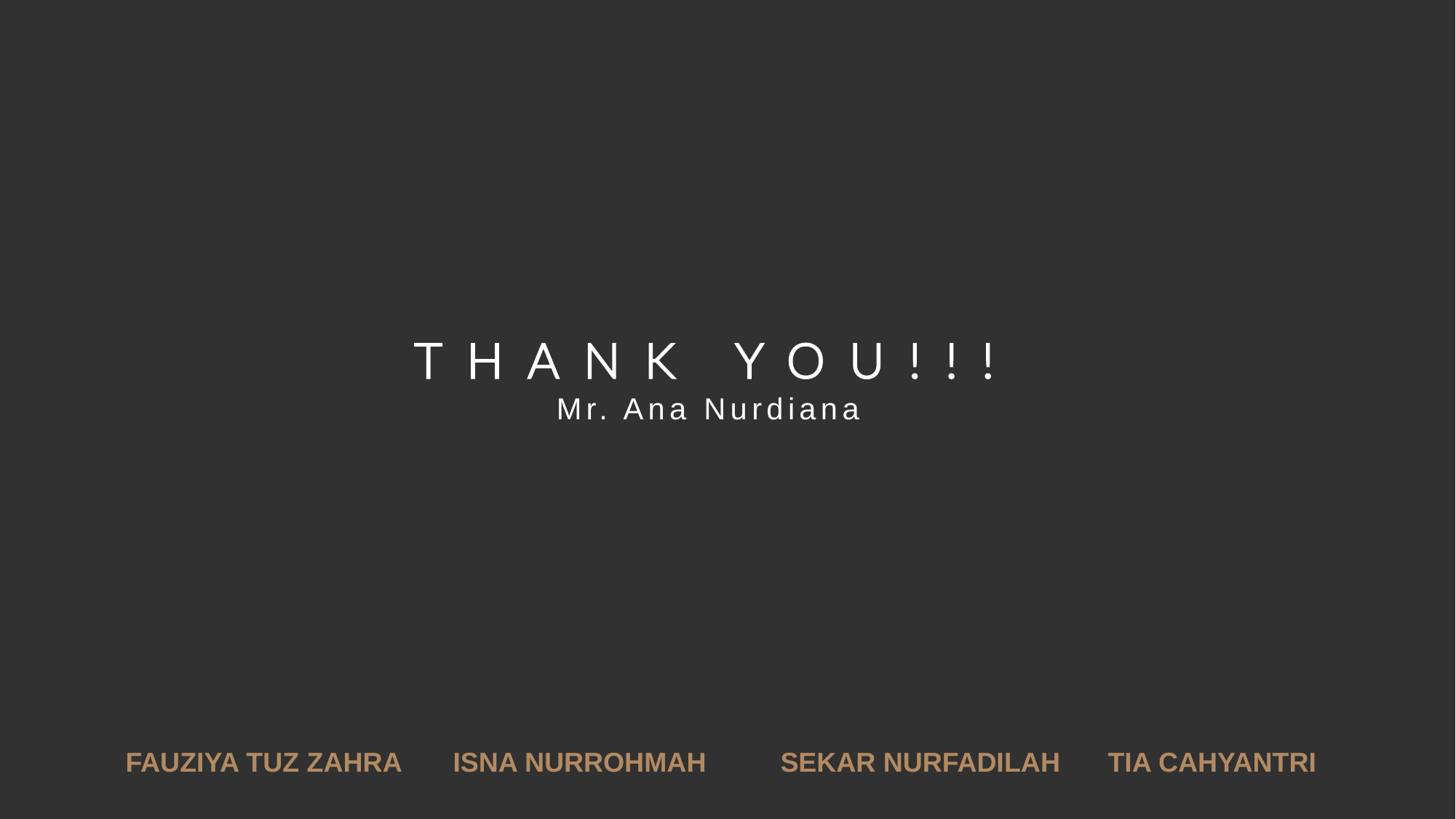

THANK YOU!!!
Mr. Ana Nurdiana
FAUZIYA TUZ ZAHRA	ISNA NURROHMAH 	SEKAR NURFADILAH 	TIA CAHYANTRI